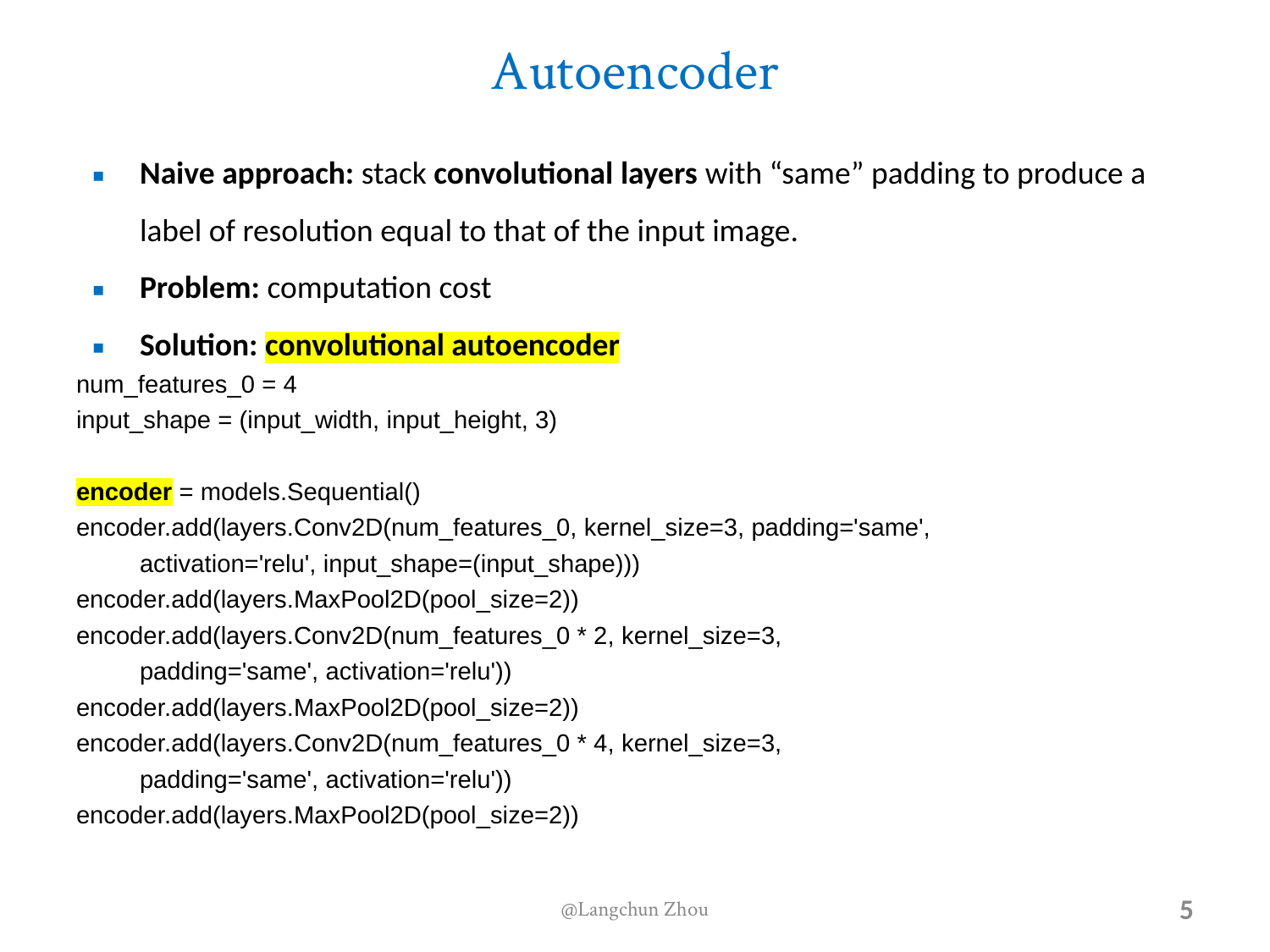

# Autoencoder
Naive approach: stack convolutional layers with “same” padding to produce a label of resolution equal to that of the input image.
Problem: computation cost
Solution: convolutional autoencoder
num_features_0 = 4
input_shape = (input_width, input_height, 3)

encoder = models.Sequential()
encoder.add(layers.Conv2D(num_features_0, kernel_size=3, padding='same',
activation='relu', input_shape=(input_shape)))
encoder.add(layers.MaxPool2D(pool_size=2))
encoder.add(layers.Conv2D(num_features_0 * 2, kernel_size=3,
padding='same', activation='relu'))
encoder.add(layers.MaxPool2D(pool_size=2))
encoder.add(layers.Conv2D(num_features_0 * 4, kernel_size=3,
padding='same', activation='relu'))
encoder.add(layers.MaxPool2D(pool_size=2))

@Langchun Zhou
5